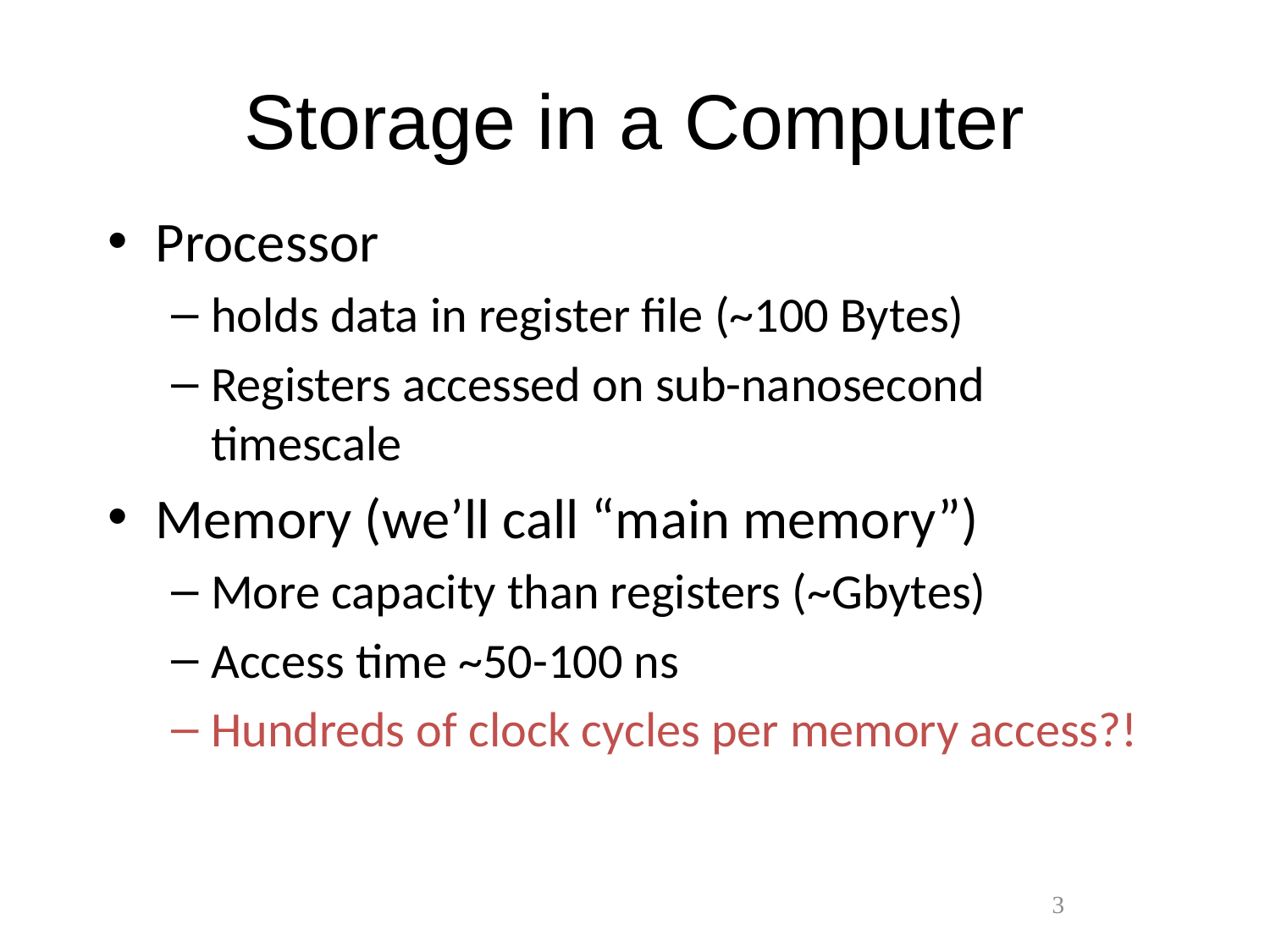

# Storage in a Computer
Processor
holds data in register file (~100 Bytes)
Registers accessed on sub-nanosecond timescale
Memory (we’ll call “main memory”)
More capacity than registers (~Gbytes)
Access time ~50-100 ns
Hundreds of clock cycles per memory access?!

3